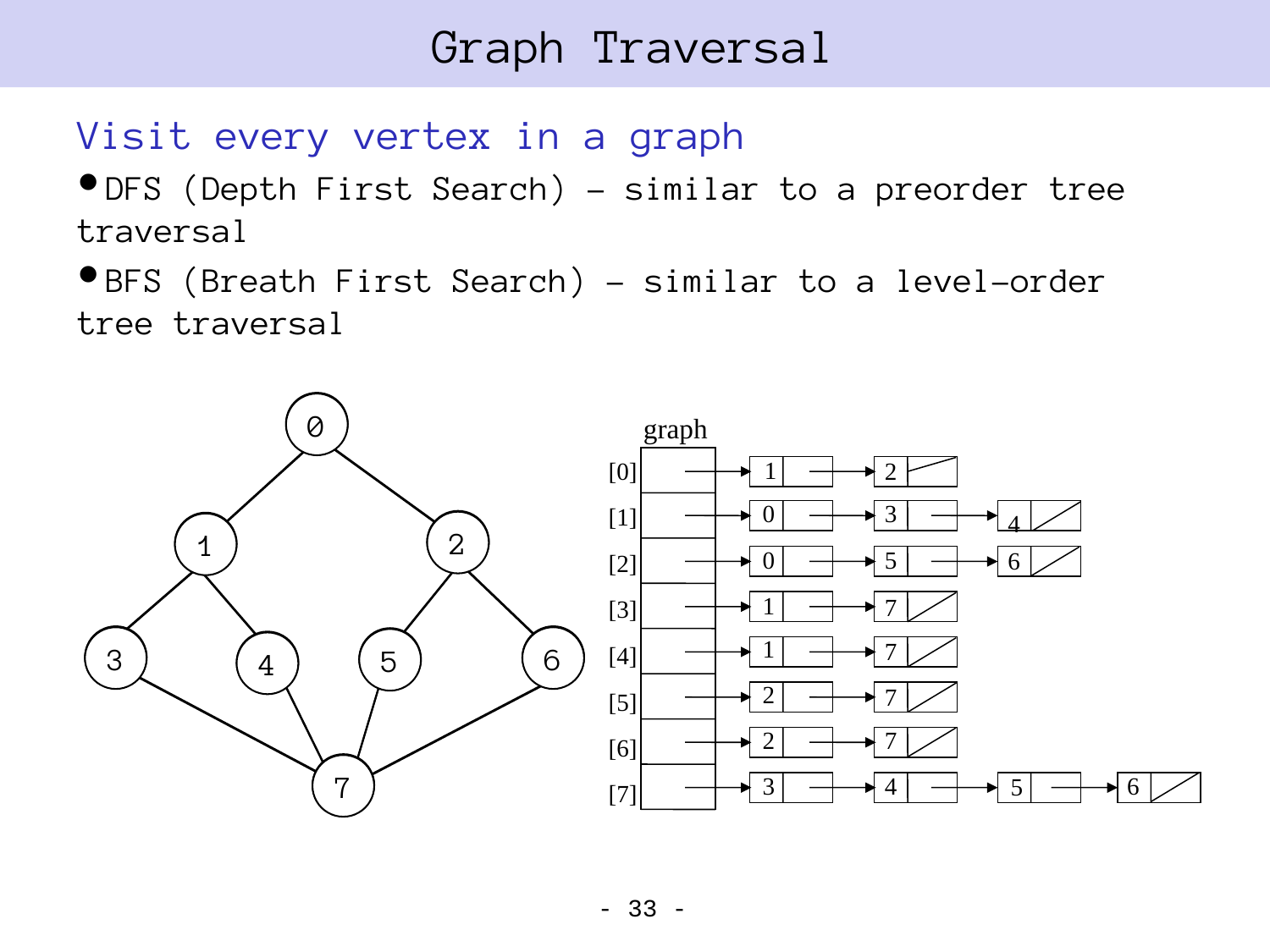

# Graph Traversal
Visit every vertex in a graph
DFS (Depth First Search) - similar to a preorder tree traversal
BFS (Breath First Search) - similar to a level-order tree traversal

0
0
graph
[0]
[1]
[2]
[3]
[4]
[5]
[6]
[7]

1
2

0
3

4

2
2
1
1
5

0
6

1
7

1

7

6
3

6
3
5
5

4
4

2

7

2
7

7
7
3
4
6

5

- 33 -